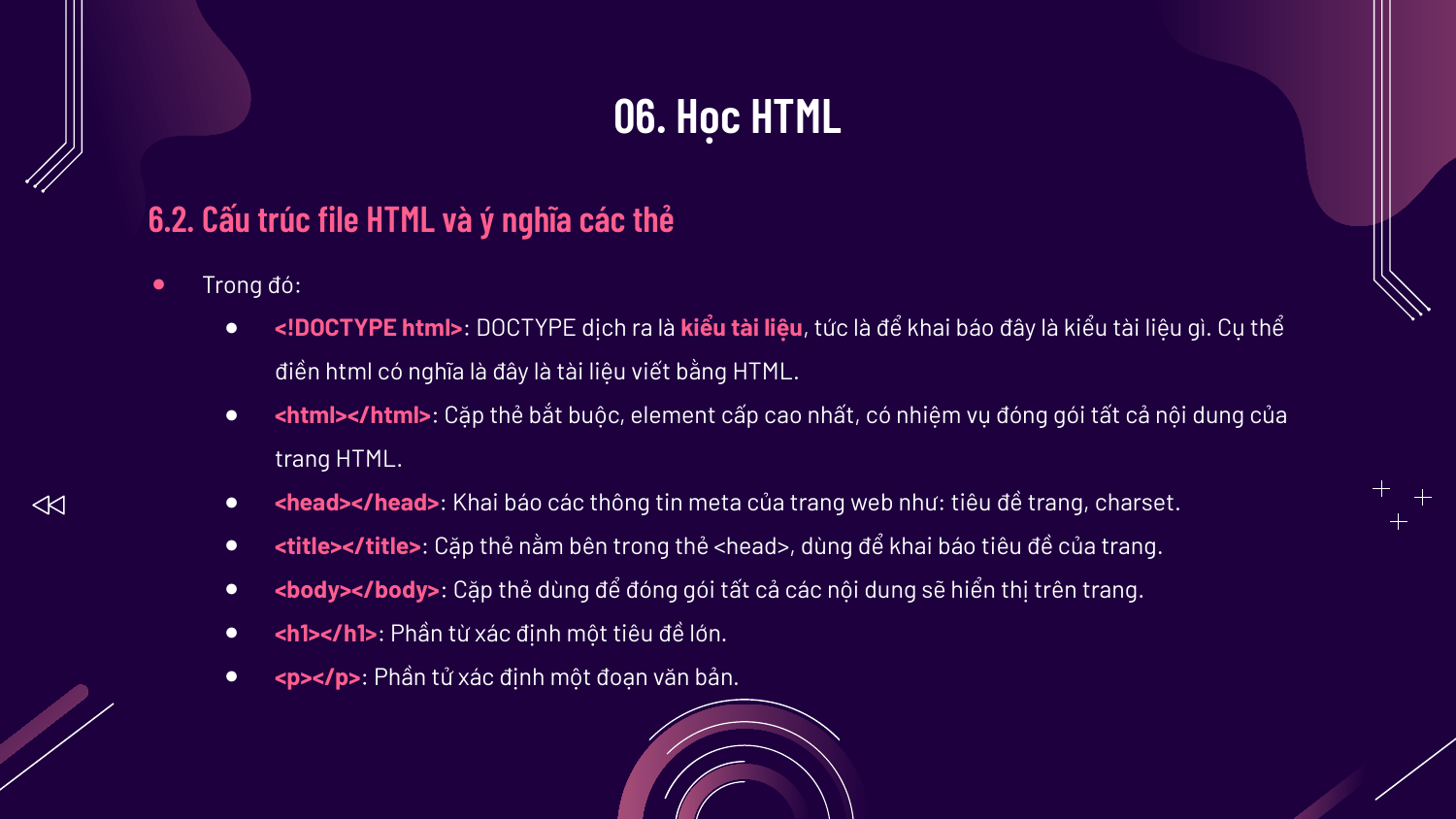

# 06. Học HTML
6.2. Cấu trúc file HTML và ý nghĩa các thẻ
Trong đó:
<!DOCTYPE html>: DOCTYPE dịch ra là kiểu tài liệu, tức là để khai báo đây là kiểu tài liệu gì. Cụ thể điền html có nghĩa là đây là tài liệu viết bằng HTML.
<html></html>: Cặp thẻ bắt buộc, element cấp cao nhất, có nhiệm vụ đóng gói tất cả nội dung của trang HTML.
<head></head>: Khai báo các thông tin meta của trang web như: tiêu đề trang, charset.
<title></title>: Cặp thẻ nằm bên trong thẻ <head>, dùng để khai báo tiêu đề của trang.
<body></body>: Cặp thẻ dùng để đóng gói tất cả các nội dung sẽ hiển thị trên trang.
<h1></h1>: Phần từ xác định một tiêu đề lớn.
<p></p>: Phần tử xác định một đoạn văn bản.